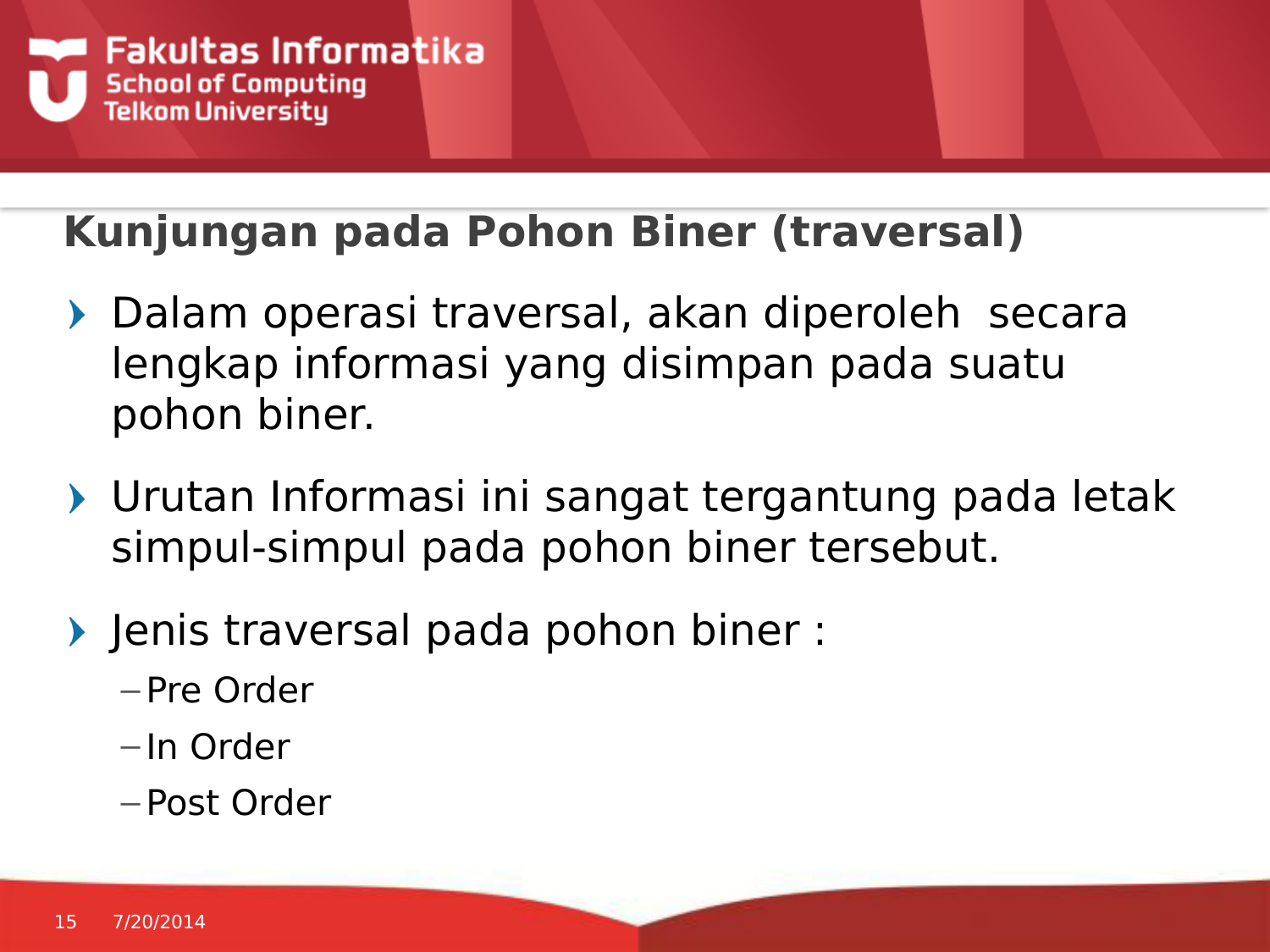

# Kunjungan pada Pohon Biner (traversal)
Dalam operasi traversal, akan diperoleh  secara lengkap informasi yang disimpan pada suatu pohon biner.
Urutan Informasi ini sangat tergantung pada letak simpul-simpul pada pohon biner tersebut.
Jenis traversal pada pohon biner :
Pre Order
In Order
Post Order

15
7/20/2014